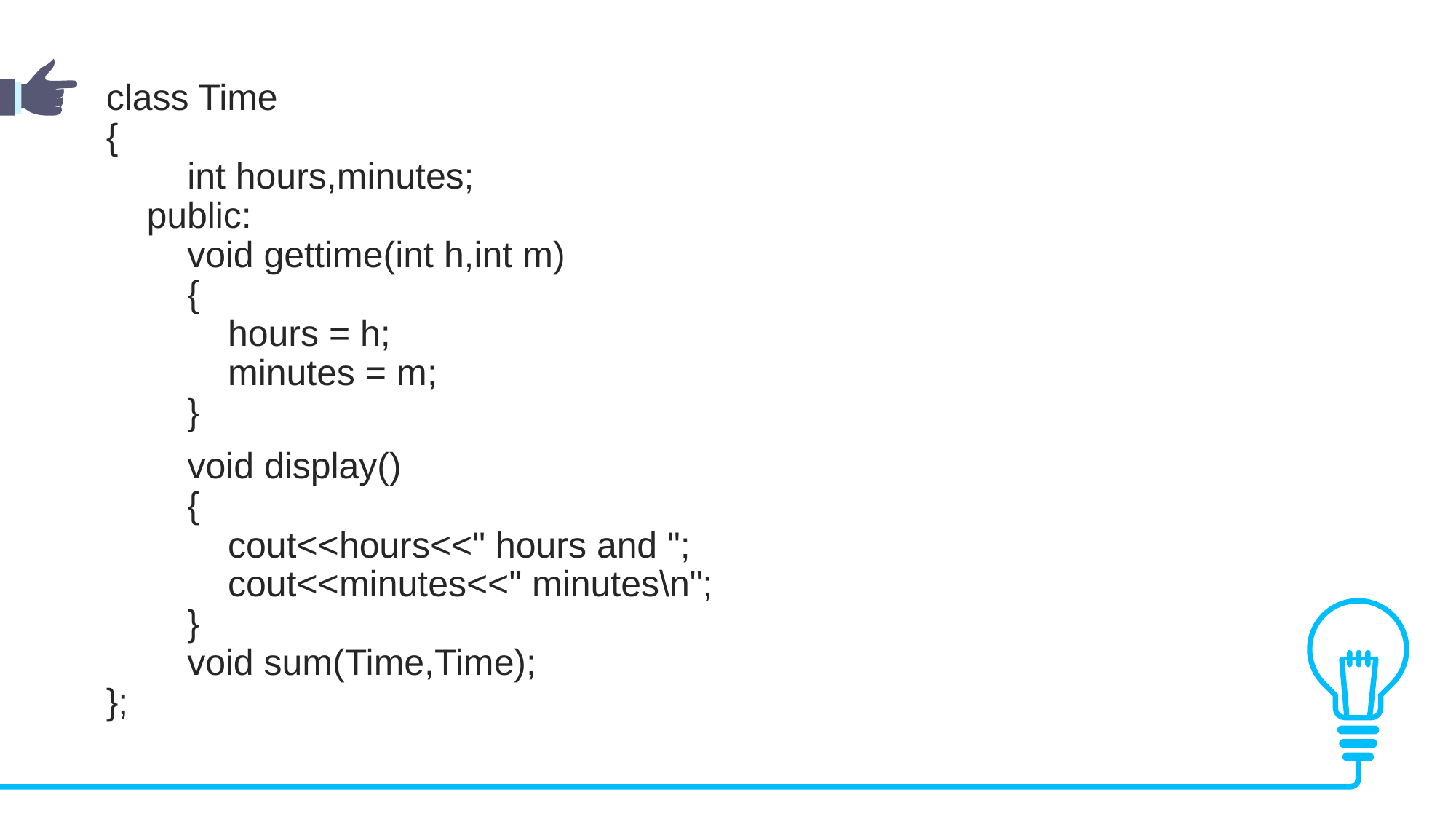

class Time
{
        int hours,minutes;
    public:
        void gettime(int h,int m)
        {
            hours = h;
            minutes = m;
        }
        void display()
        {
            cout<<hours<<" hours and ";
            cout<<minutes<<" minutes\n";
        }
        void sum(Time,Time);
};